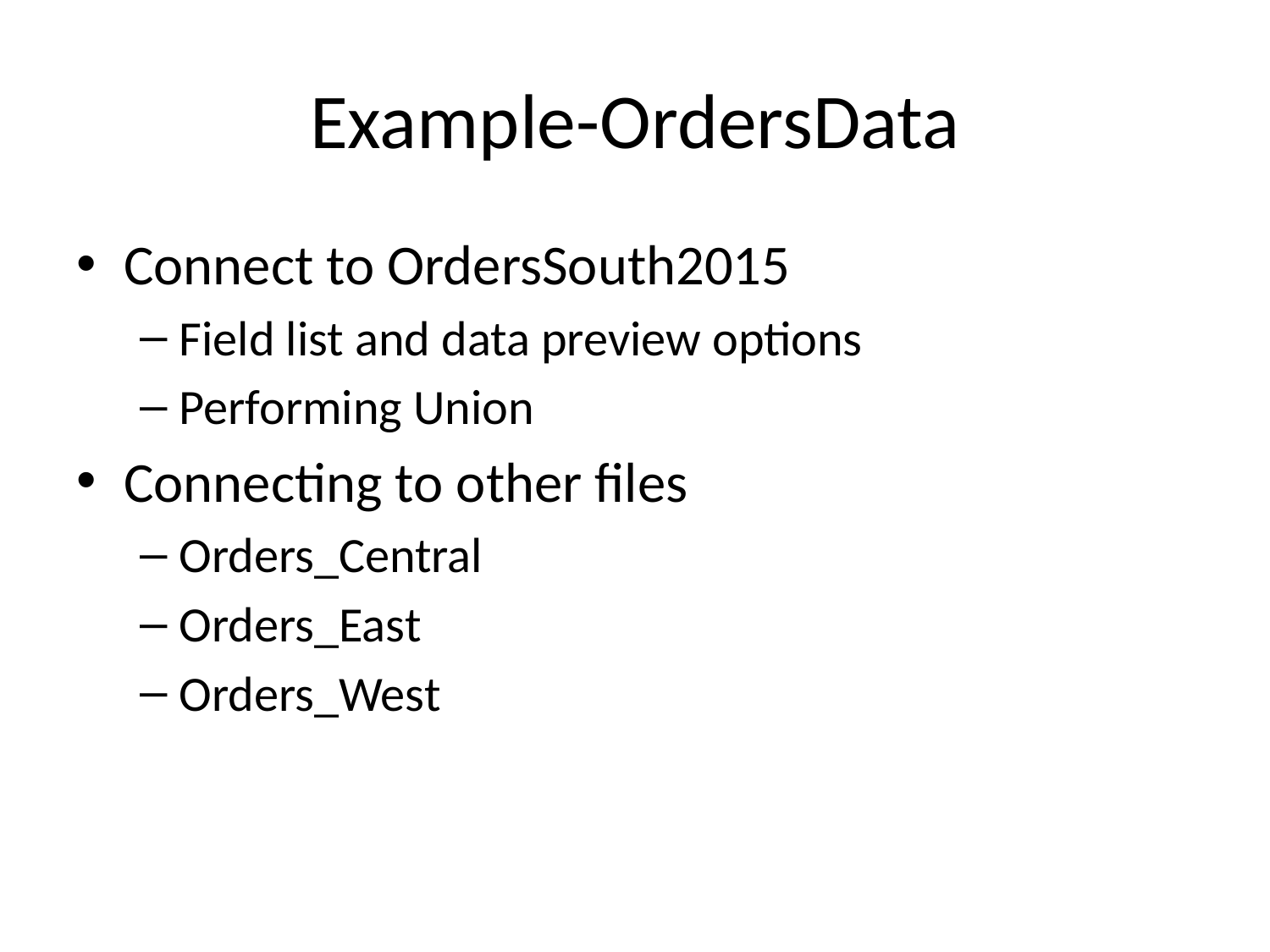

# Example-OrdersData
Connect to OrdersSouth2015
Field list and data preview options
Performing Union
Connecting to other files
Orders_Central
Orders_East
Orders_West